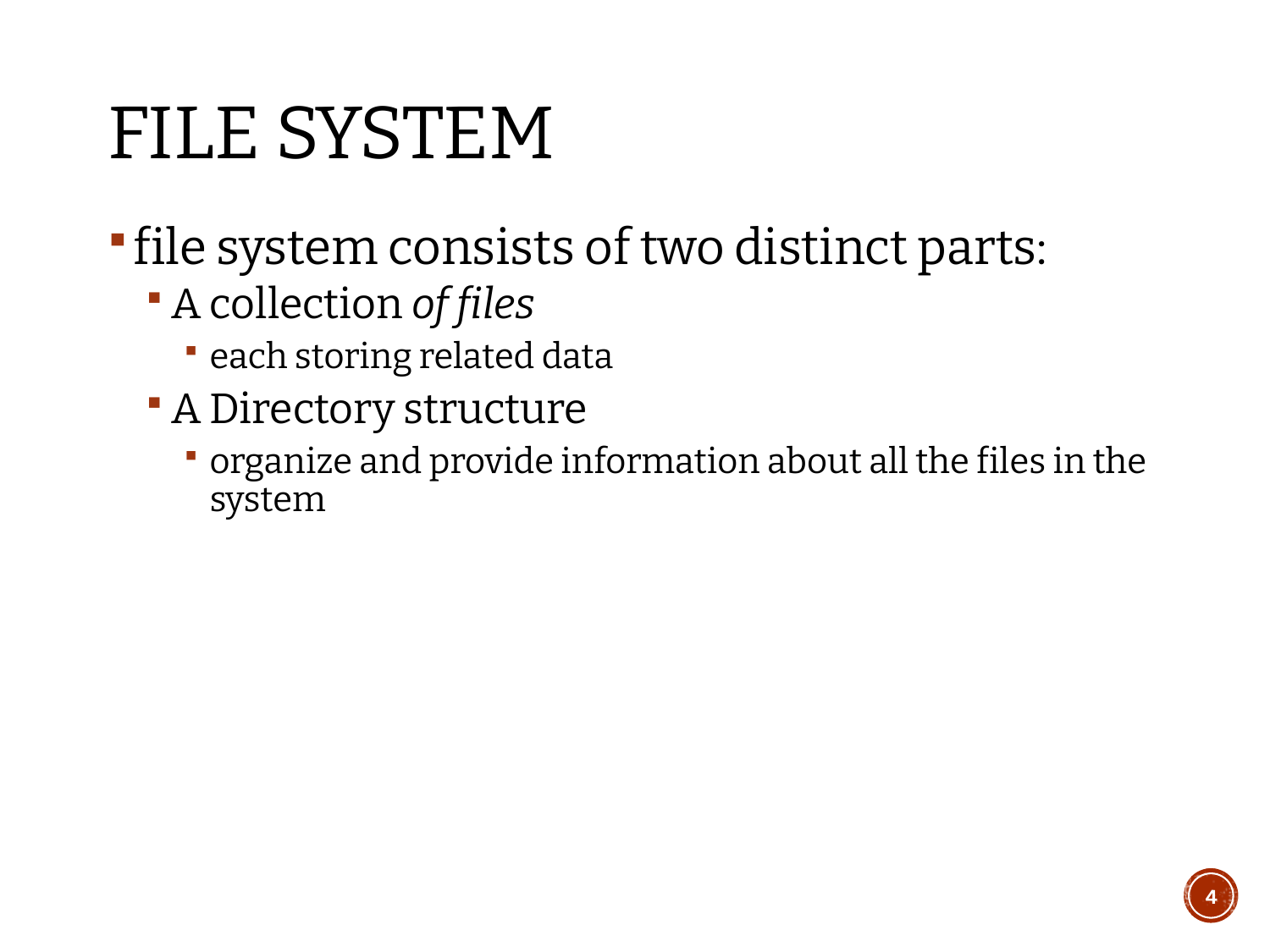

# File system
file system consists of two distinct parts:
A collection of files
each storing related data
A Directory structure
organize and provide information about all the files in the system
4